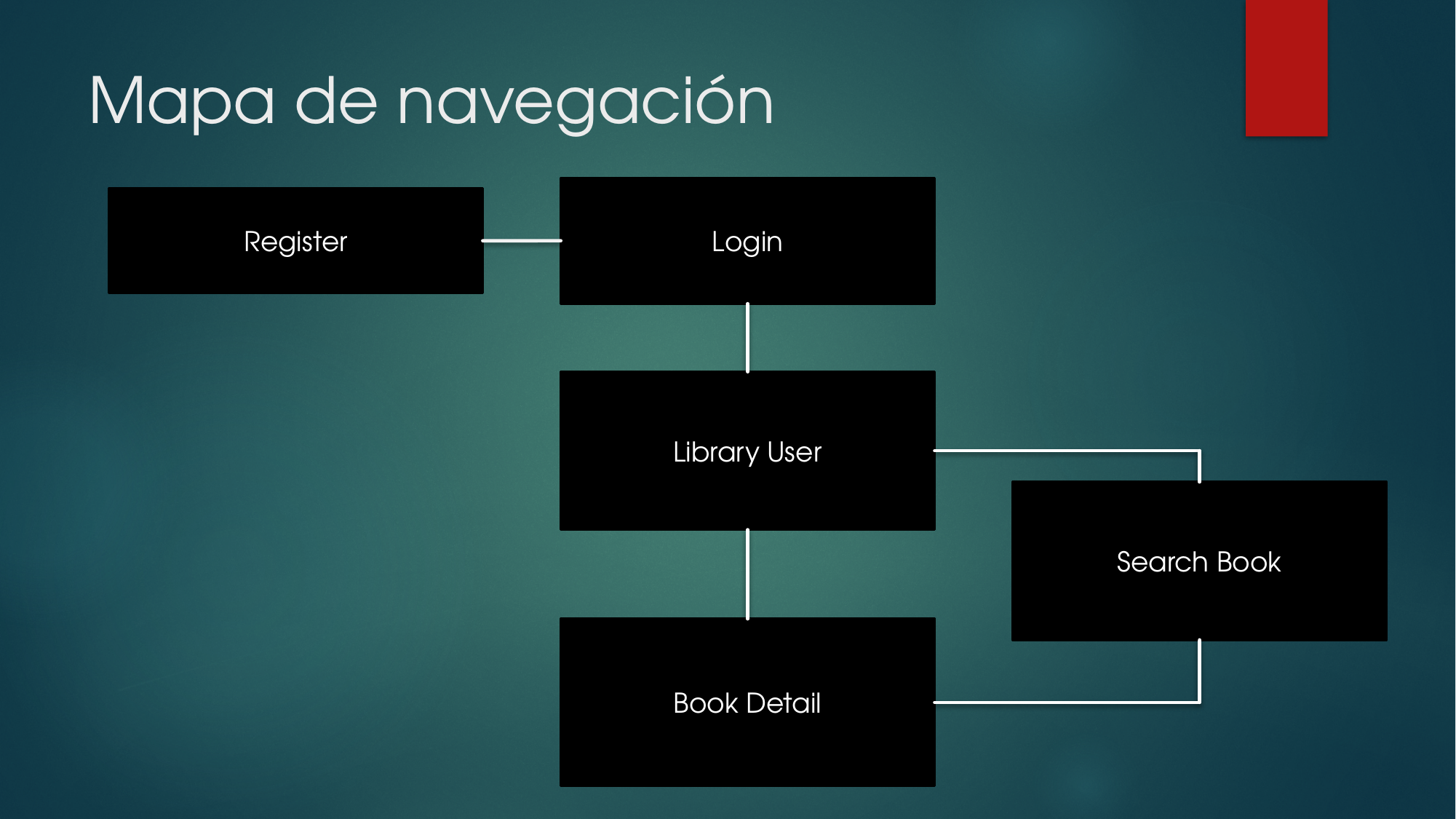

# Mapa de navegación
Login
Register
Library User
Search Book
Book Detail